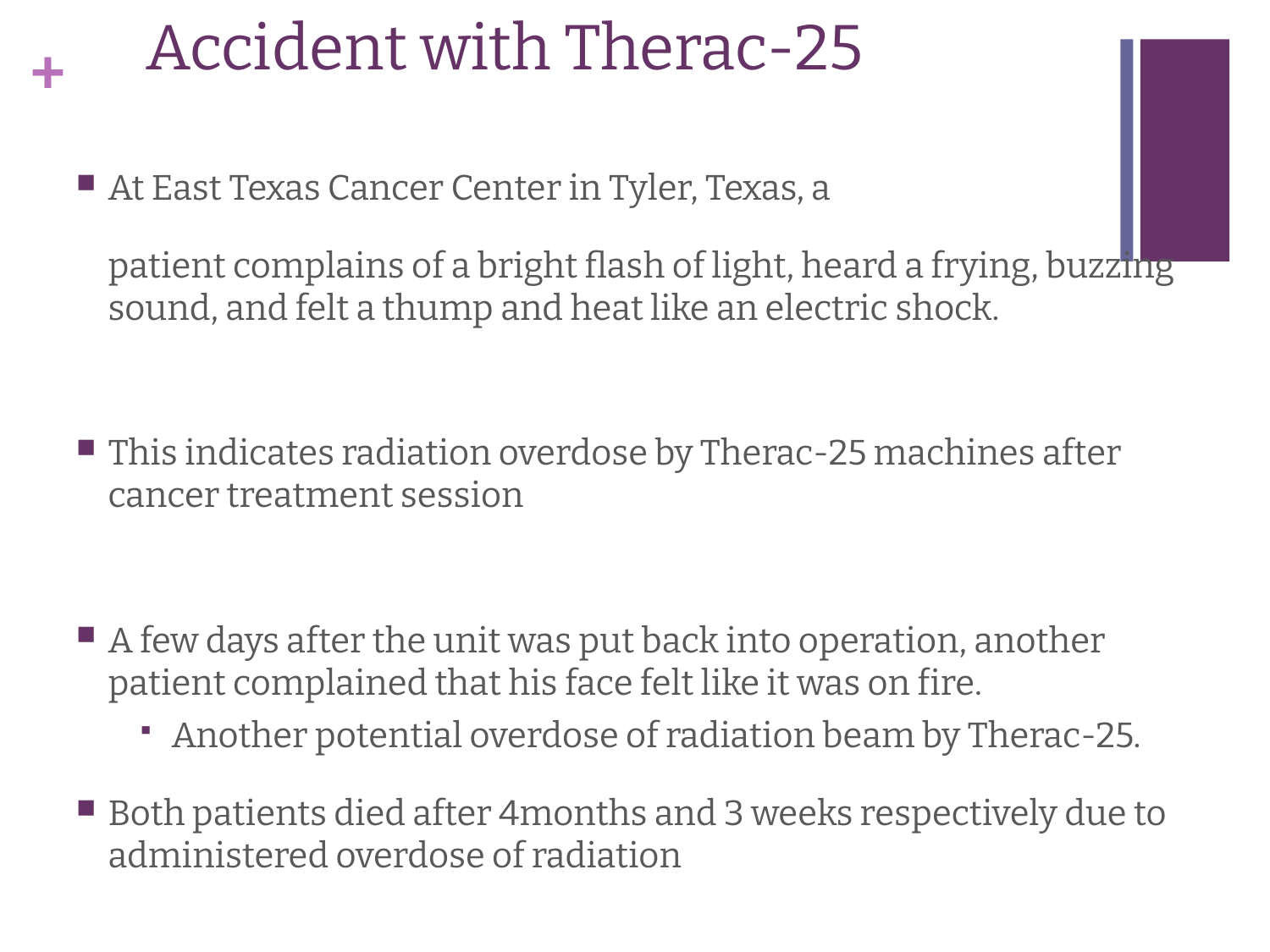

# Accident with Therac-25
At East Texas Cancer Center in Tyler, Texas, a
	patient complains of a bright flash of light, heard a frying, buzzing sound, and felt a thump and heat like an electric shock.

This indicates radiation overdose by Therac-25 machines after cancer treatment session

A few days after the unit was put back into operation, another patient complained that his face felt like it was on fire.
Another potential overdose of radiation beam by Therac-25.
Both patients died after 4months and 3 weeks respectively due to administered overdose of radiation